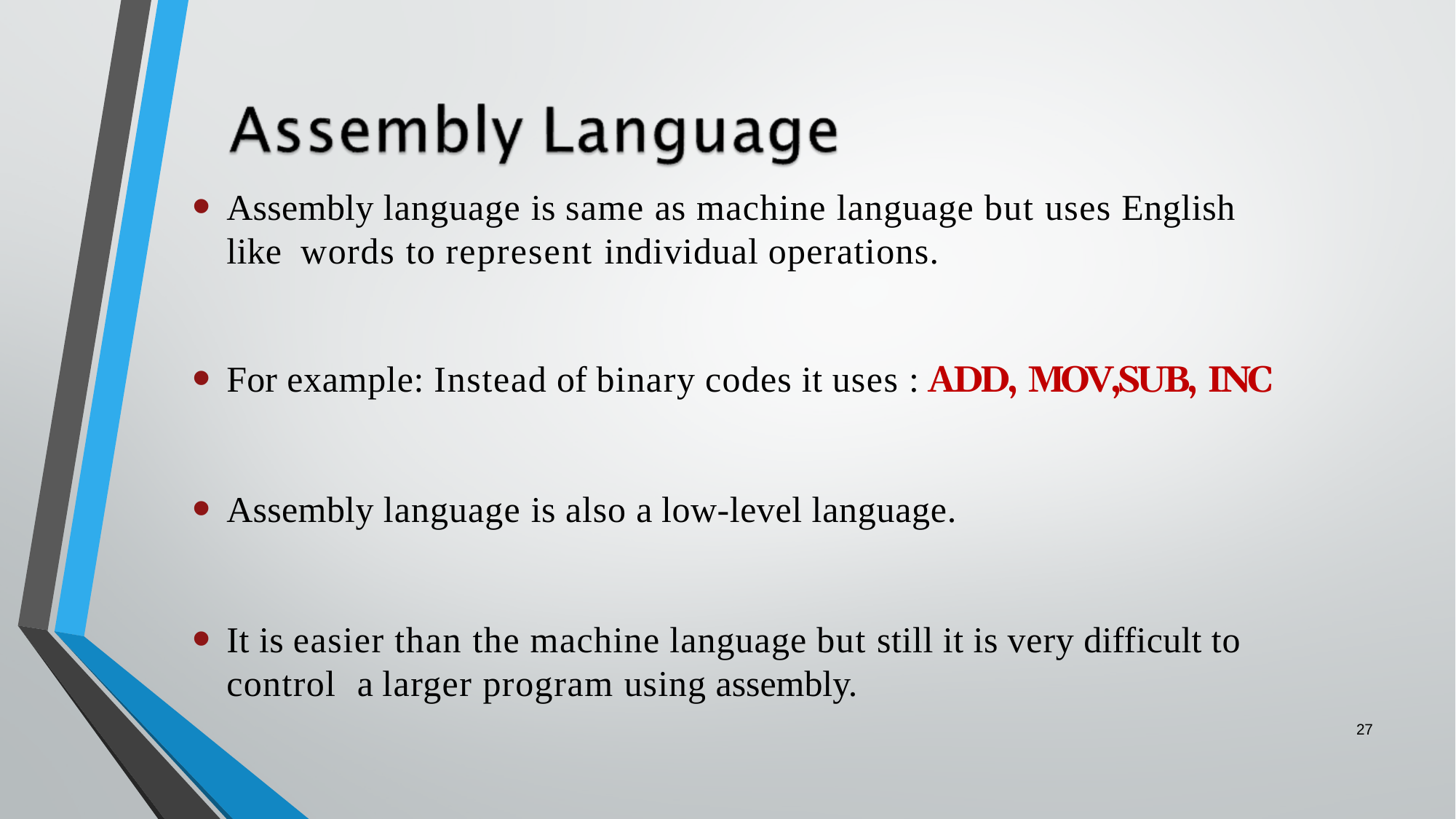

Assembly language is same as machine language but uses English like  words to represent individual operations.

For example: Instead of binary codes it uses : ADD, MOV,SUB, INC

Assembly language is also a low-level language.

It is easier than the machine language but still it is very difficult to control  a larger program using assembly.
27